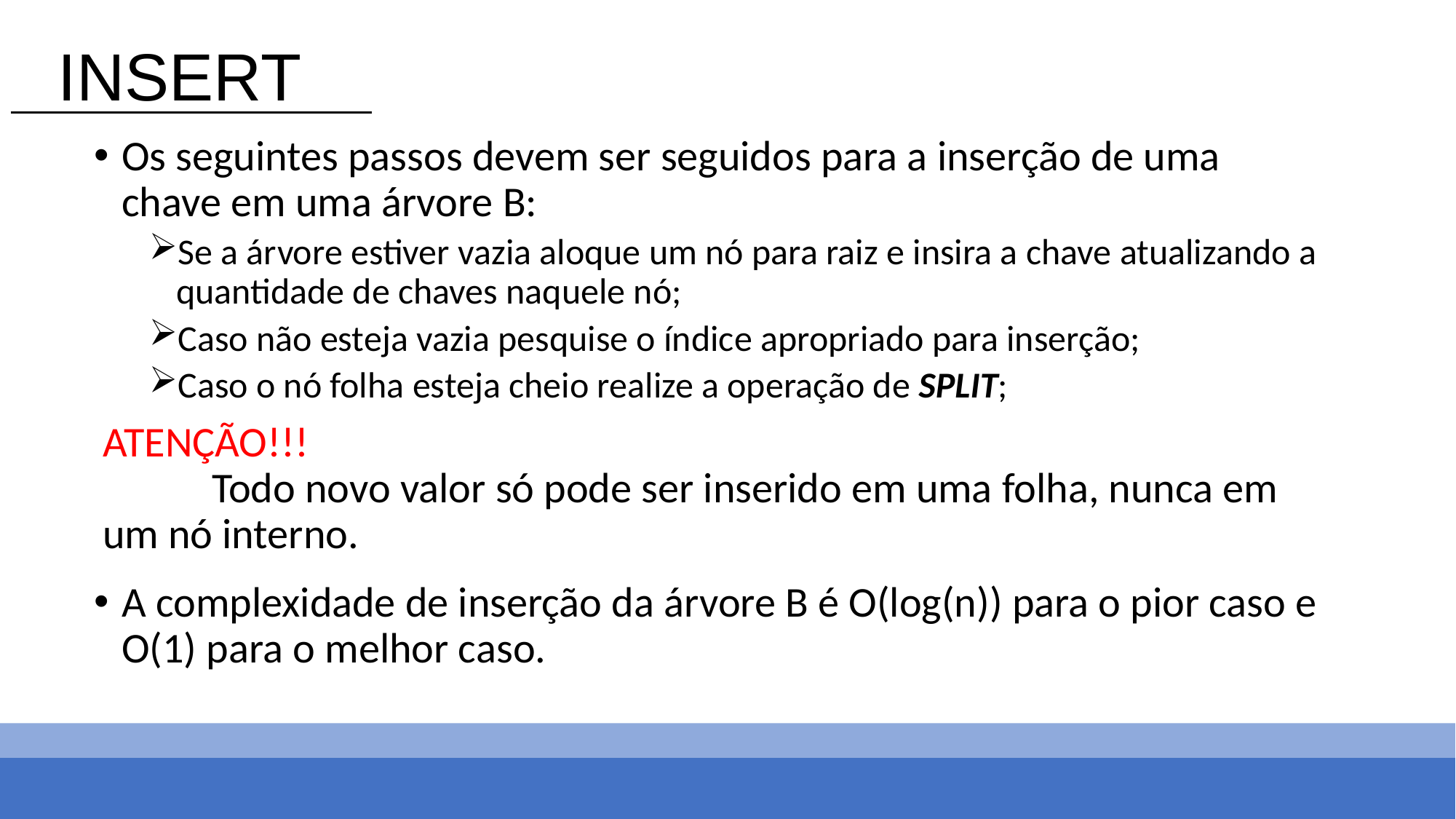

INSERT

Os seguintes passos devem ser seguidos para a inserção de uma chave em uma árvore B:
Se a árvore estiver vazia aloque um nó para raiz e insira a chave atualizando a quantidade de chaves naquele nó;
Caso não esteja vazia pesquise o índice apropriado para inserção;
Caso o nó folha esteja cheio realize a operação de SPLIT;

ATENÇÃO!!!
	Todo novo valor só pode ser inserido em uma folha, nunca em um nó interno.
A complexidade de inserção da árvore B é O(log(n)) para o pior caso e O(1) para o melhor caso.